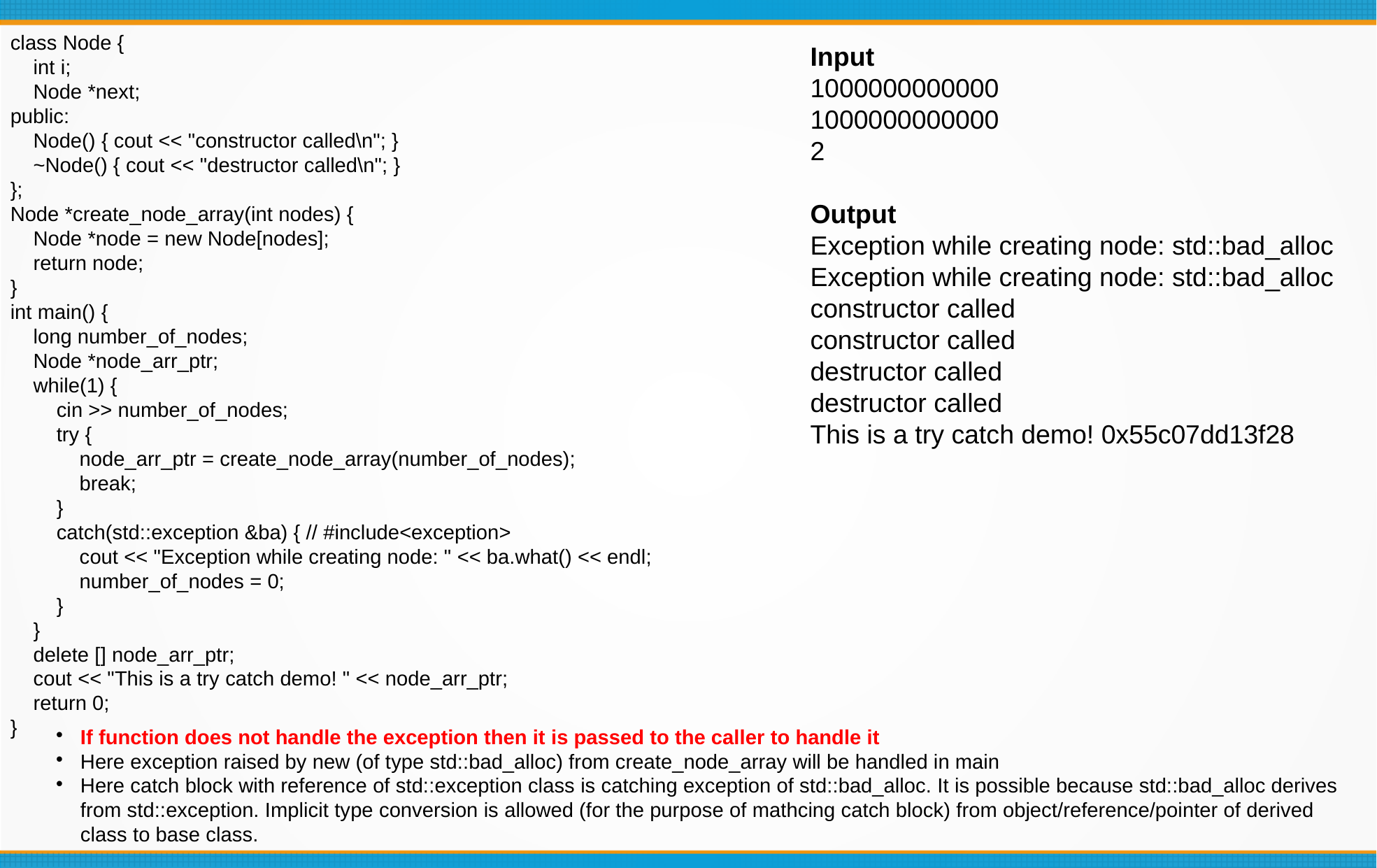

class Node {
    int i;
    Node *next;
public:
    Node() { cout << "constructor called\n"; }
    ~Node() { cout << "destructor called\n"; }
};
Node *create_node_array(int nodes) {
    Node *node = new Node[nodes];
    return node;
}
int main() {
    long number_of_nodes;
    Node *node_arr_ptr;
    while(1) {
        cin >> number_of_nodes;
        try {
            node_arr_ptr = create_node_array(number_of_nodes);
            break;
        }
        catch(std::exception &ba) { // #include<exception>
            cout << "Exception while creating node: " << ba.what() << endl;
            number_of_nodes = 0;
        }
    }
    delete [] node_arr_ptr;
    cout << "This is a try catch demo! " << node_arr_ptr;
    return 0;
}

Input
1000000000000
1000000000000
2

Output
Exception while creating node: std::bad_alloc
Exception while creating node: std::bad_alloc
constructor called
constructor called
destructor called
destructor called
This is a try catch demo! 0x55c07dd13f28
If function does not handle the exception then it is passed to the caller to handle it
Here exception raised by new (of type std::bad_alloc) from create_node_array will be handled in main
Here catch block with reference of std::exception class is catching exception of std::bad_alloc. It is possible because std::bad_alloc derives from std::exception. Implicit type conversion is allowed (for the purpose of mathcing catch block) from object/reference/pointer of derived class to base class.